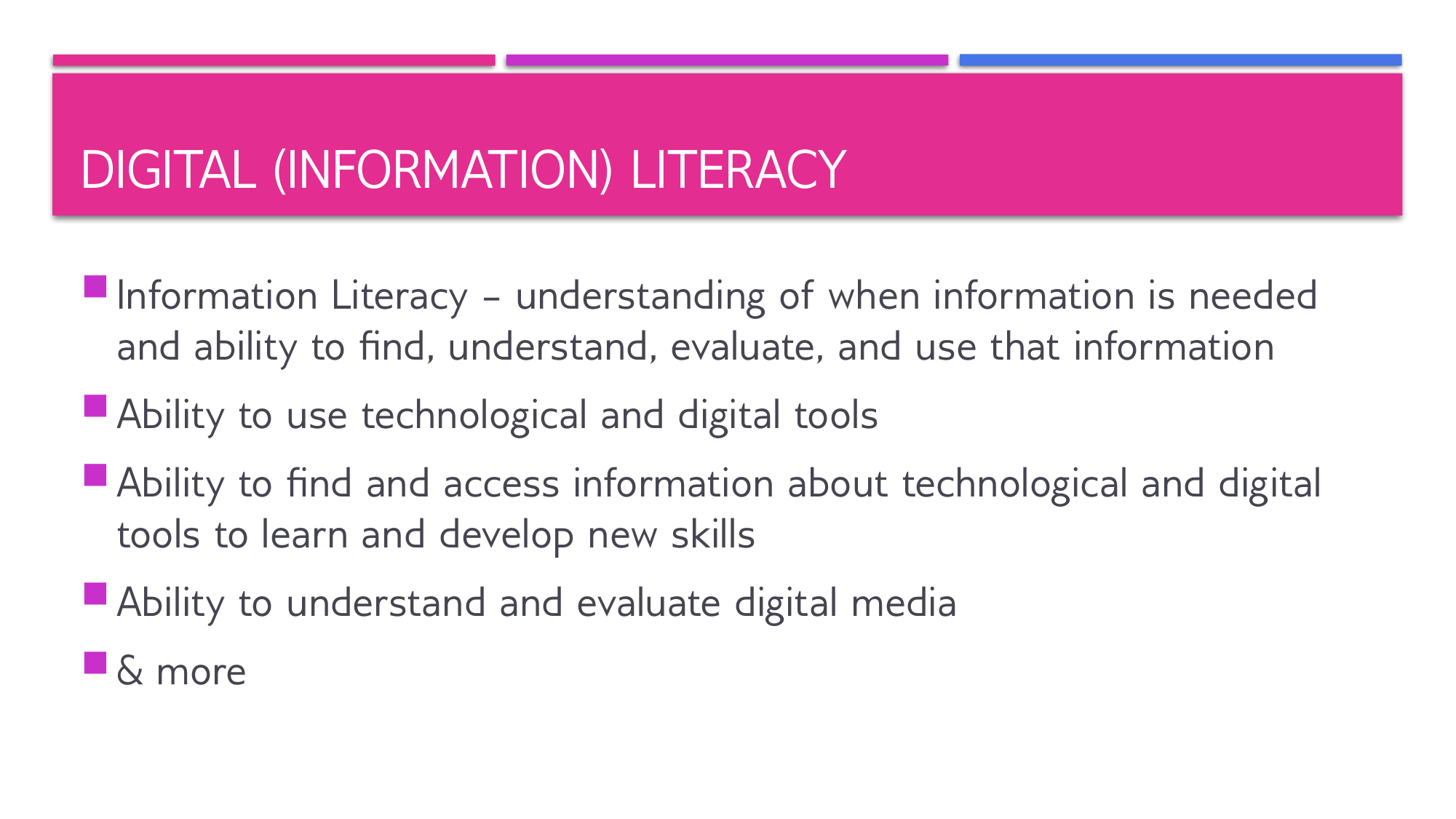

# Digital (Information) literacy
Information Literacy – understanding of when information is needed and ability to find, understand, evaluate, and use that information
Ability to use technological and digital tools
Ability to find and access information about technological and digital tools to learn and develop new skills
Ability to understand and evaluate digital media
& more